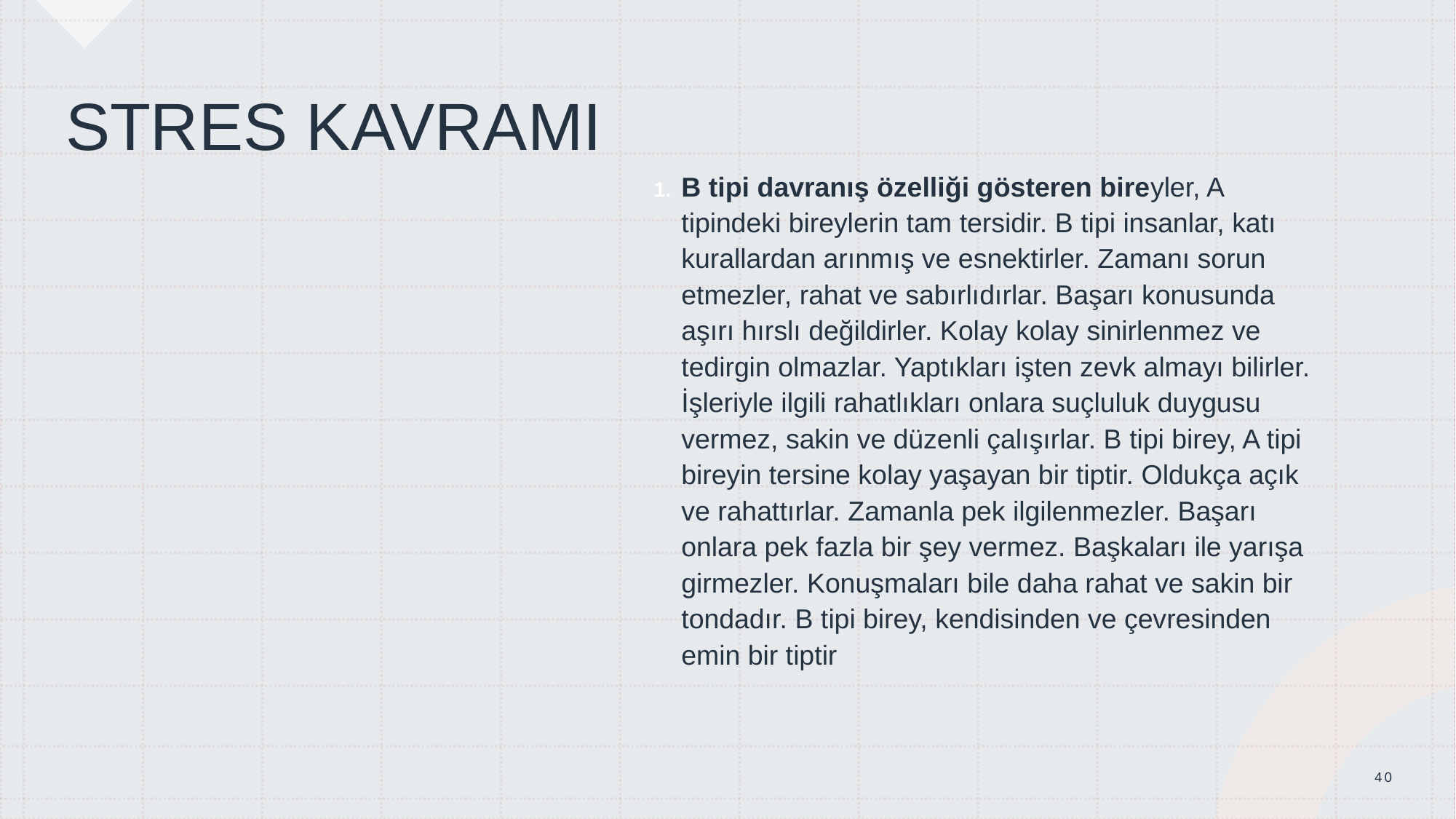

STRES KAVRAMI
B tipi davranış özelliği gösteren bireyler, A tipindeki bireylerin tam tersidir. B tipi insanlar, katı kurallardan arınmış ve esnektirler. Zamanı sorun etmezler, rahat ve sabırlıdırlar. Başarı konusunda aşırı hırslı değildirler. Kolay kolay sinirlenmez ve tedirgin olmazlar. Yaptıkları işten zevk almayı bilirler. İşleriyle ilgili rahatlıkları onlara suçluluk duygusu vermez, sakin ve düzenli çalışırlar. B tipi birey, A tipi bireyin tersine kolay yaşayan bir tiptir. Oldukça açık ve rahattırlar. Zamanla pek ilgilenmezler. Başarı onlara pek fazla bir şey vermez. Başkaları ile yarışa girmezler. Konuşmaları bile daha rahat ve sakin bir tondadır. B tipi birey, kendisinden ve çevresinden emin bir tiptir

40